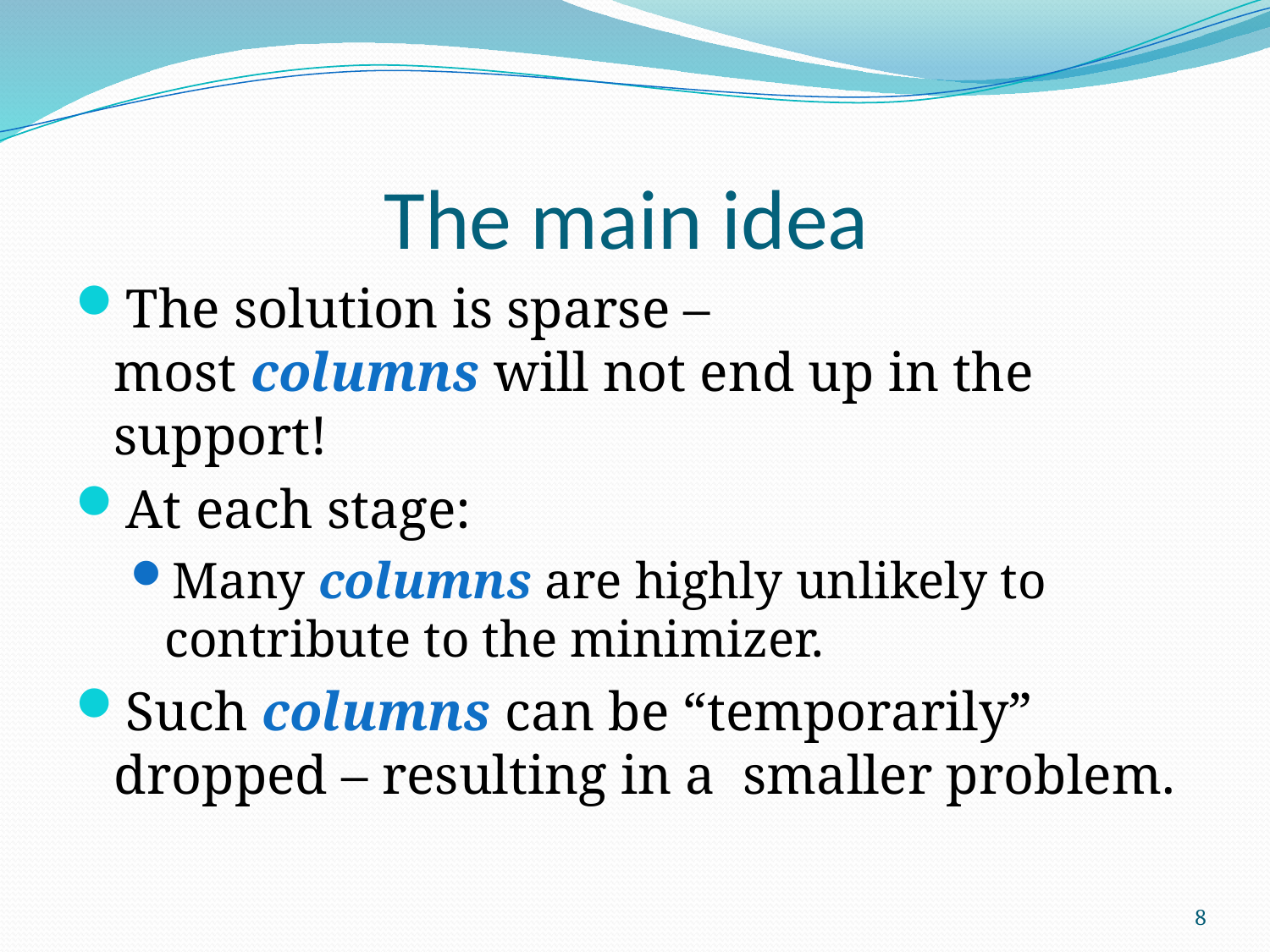

The main idea
The solution is sparse –
most columns will not end up in the support!
At each stage:
Many columns are highly unlikely to contribute to the minimizer.
Such columns can be “temporarily” dropped – resulting in a  smaller problem.

8